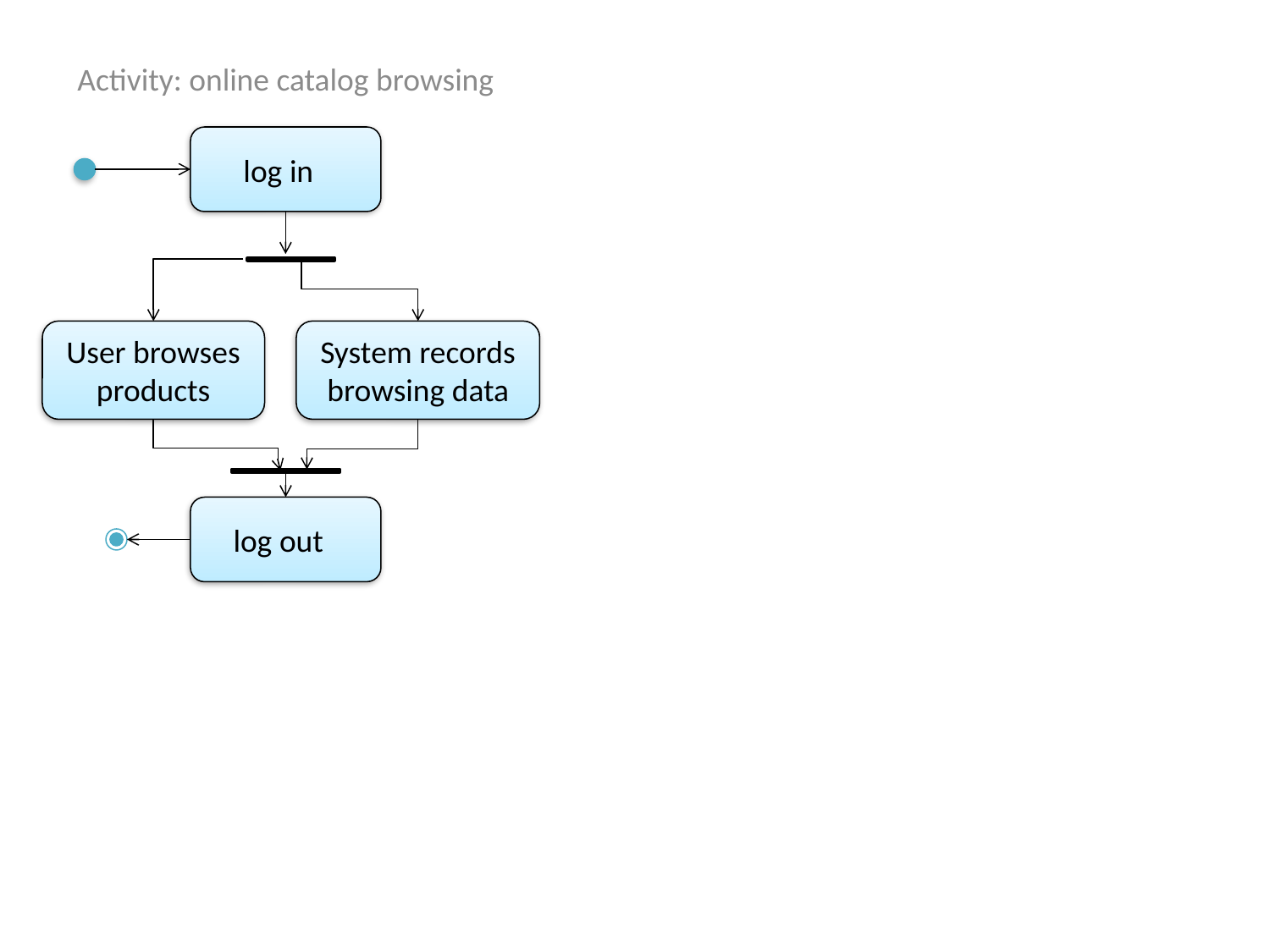

Activity: online catalog browsing
log in

System records browsing data
User browses products

log out